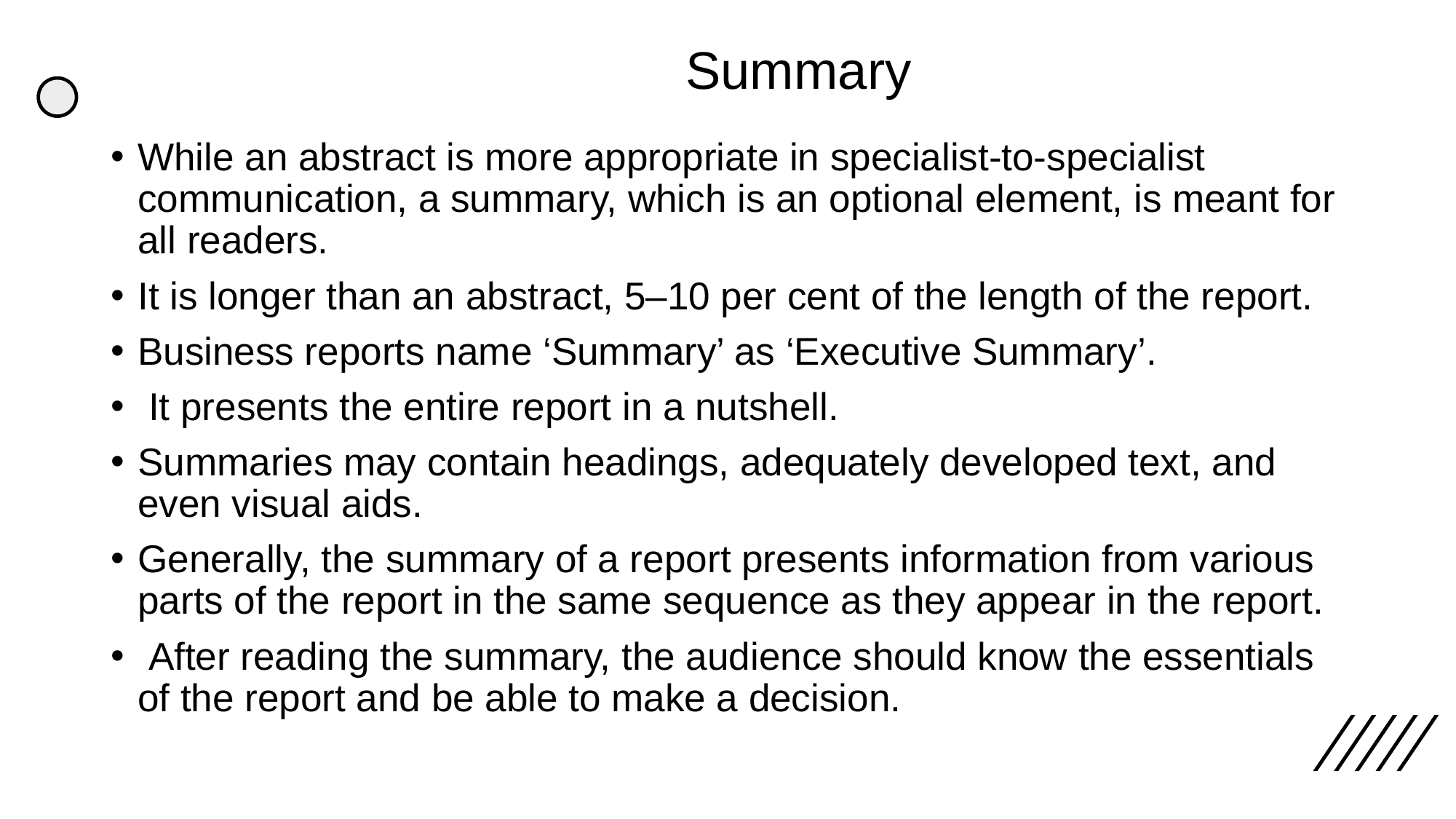

# Summary
While an abstract is more appropriate in specialist-to-specialist communication, a summary, which is an optional element, is meant for all readers.
It is longer than an abstract, 5–10 per cent of the length of the report.
Business reports name ‘Summary’ as ‘Executive Summary’.
 It presents the entire report in a nutshell.
Summaries may contain headings, adequately developed text, and even visual aids.
Generally, the summary of a report presents information from various parts of the report in the same sequence as they appear in the report.
 After reading the summary, the audience should know the essentials of the report and be able to make a decision.